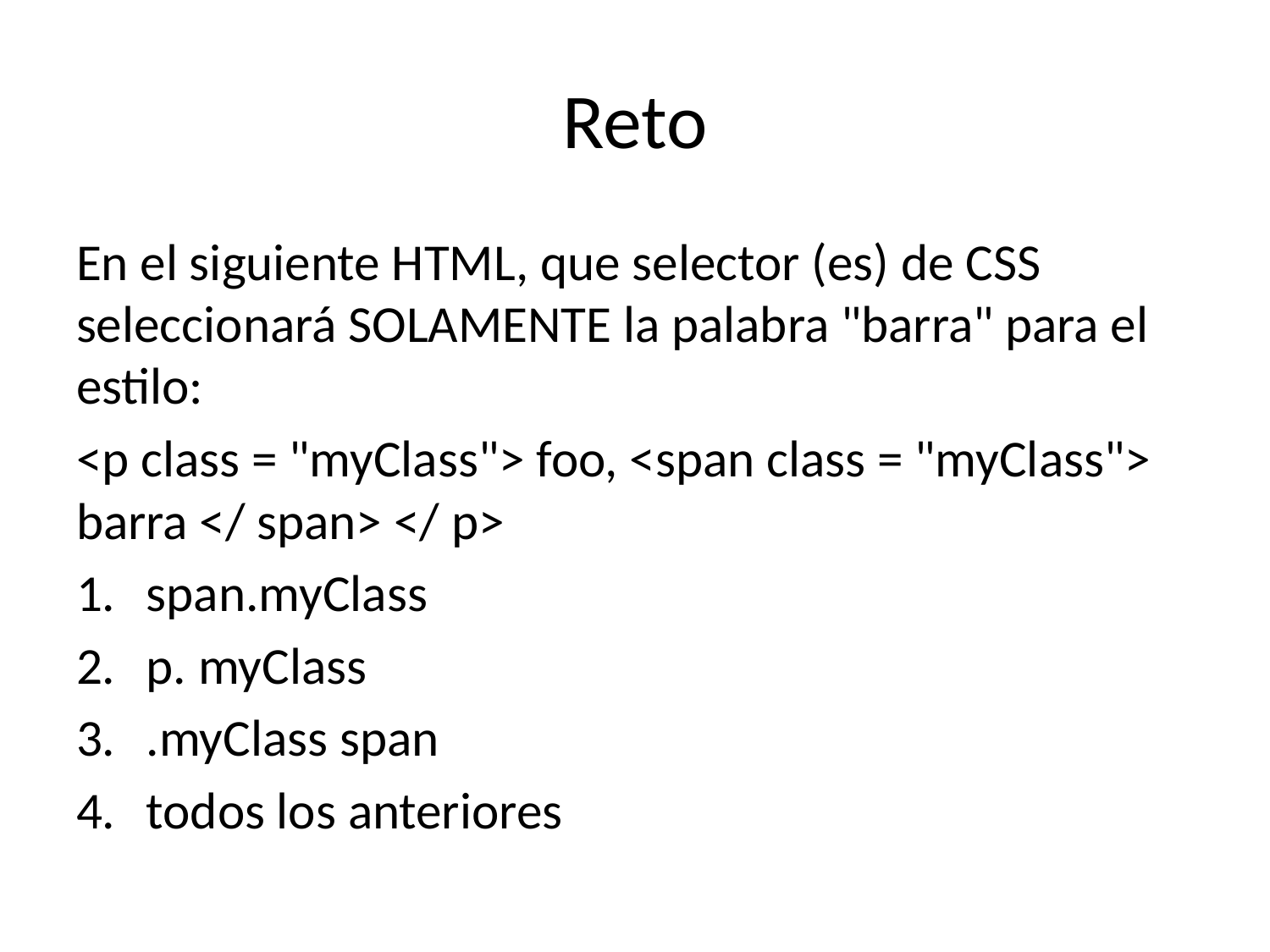

# Reto
En el siguiente HTML, que selector (es) de CSS seleccionará SOLAMENTE la palabra "barra" para el estilo:
<p class = "myClass"> foo, <span class = "myClass"> barra </ span> </ p>
span.myClass
p. myClass
.myClass span
todos los anteriores